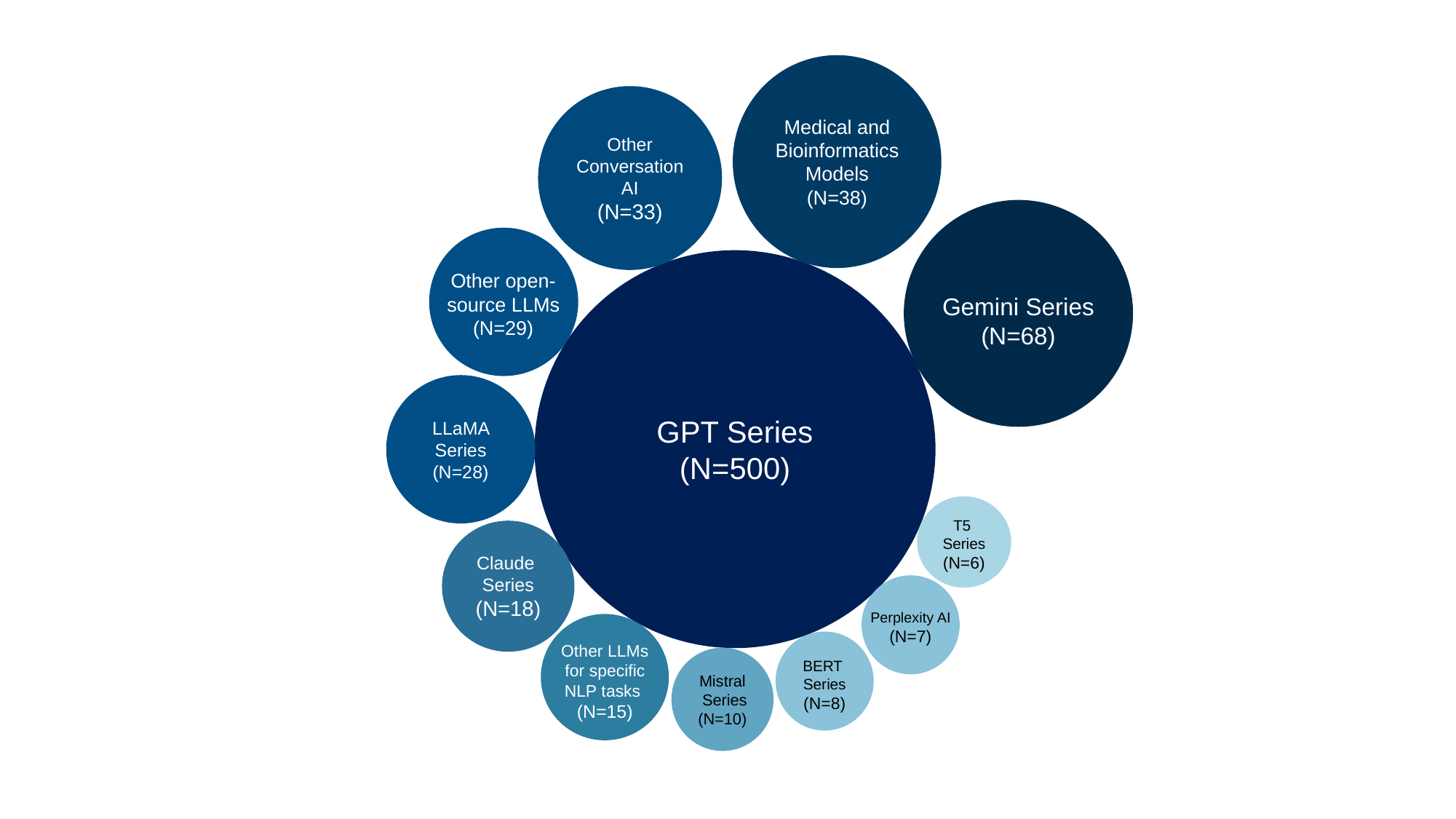

Medical and Bioinformatics Models
(N=38)
Other Conversation AI
(N=33)

GPT Series
(N=500)
Other open-source LLMs
(N=29)

Gemini Series
(N=68)

LLaMA Series
(N=28)

T5
Series
(N=6)

Claude  Series
(N=18)

Perplexity AI
(N=7)

Other LLMs for specific NLP tasks
(N=15)

Mistral  Series
(N=10)
BERT
Series
(N=8)